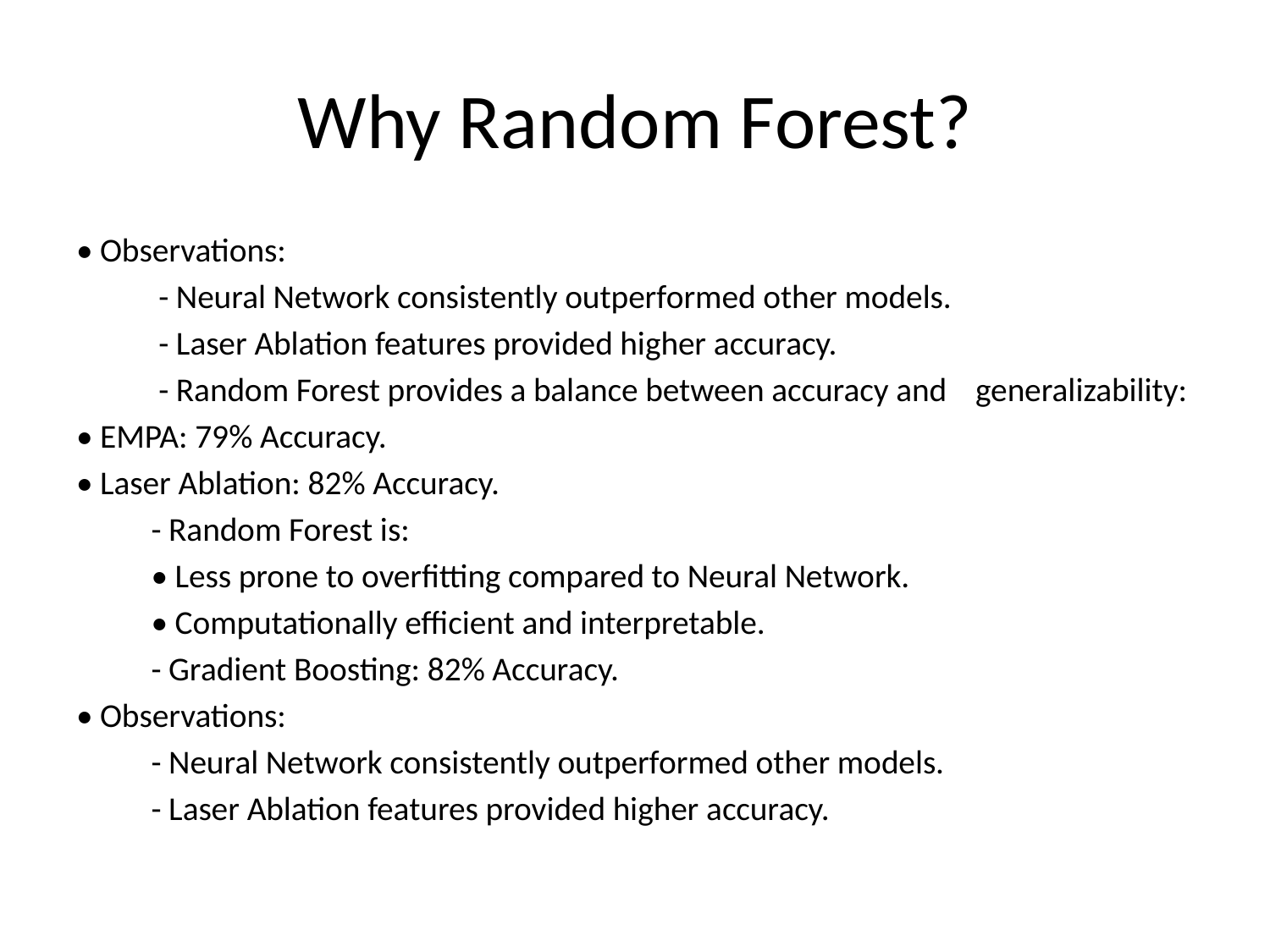

# Why Random Forest?
• Observations:
	 - Neural Network consistently outperformed other models.
	 - Laser Ablation features provided higher accuracy.
	 - Random Forest provides a balance between accuracy and 	generalizability:
• EMPA: 79% Accuracy.
• Laser Ablation: 82% Accuracy.
	- Random Forest is:
		• Less prone to overfitting compared to Neural Network.
		• Computationally efficient and interpretable.
	- Gradient Boosting: 82% Accuracy.
• Observations:
	- Neural Network consistently outperformed other models.
	- Laser Ablation features provided higher accuracy.